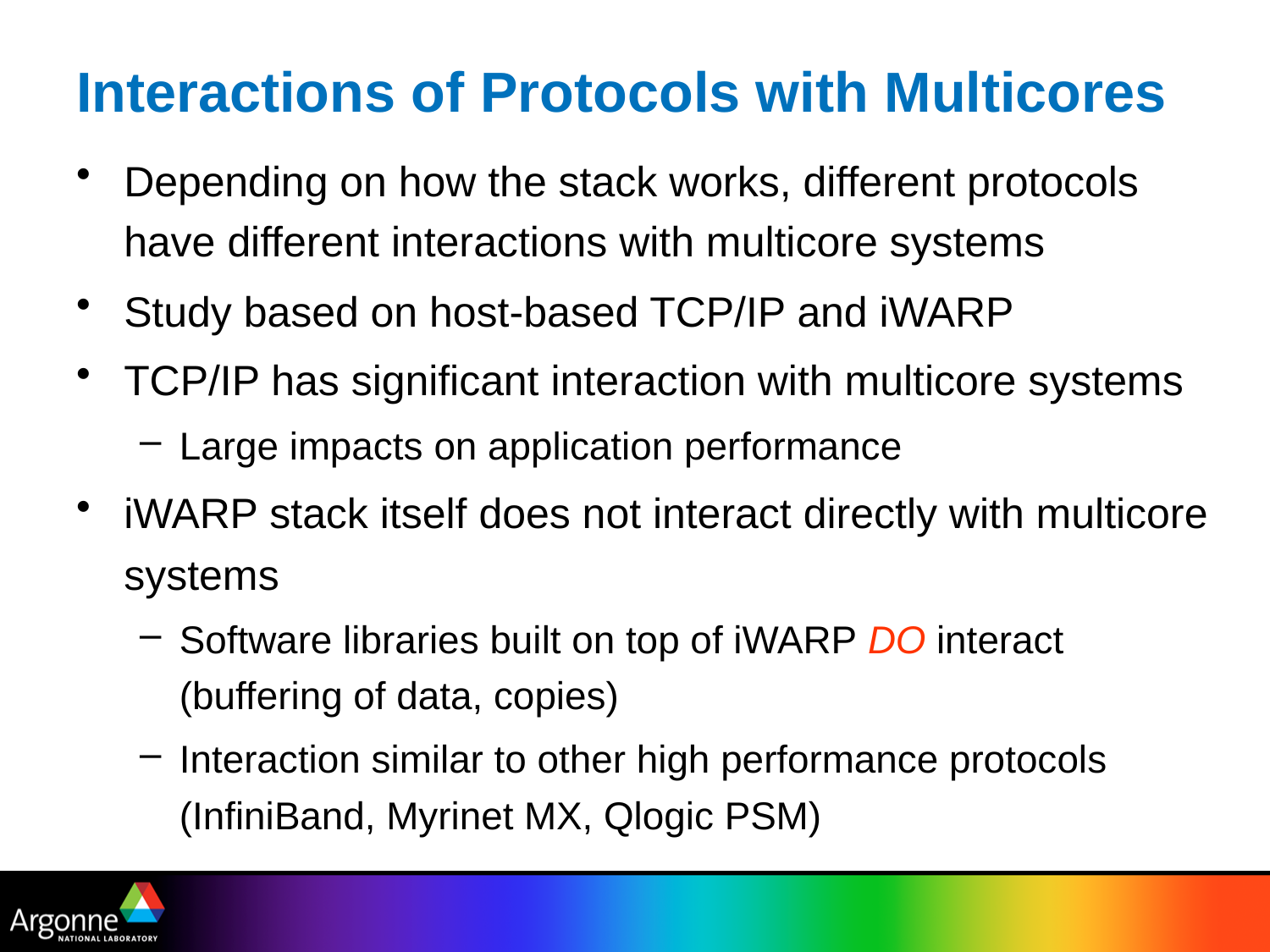

# Interactions of Protocols with Multicores
Depending on how the stack works, different protocols have different interactions with multicore systems
Study based on host-based TCP/IP and iWARP
TCP/IP has significant interaction with multicore systems
Large impacts on application performance
iWARP stack itself does not interact directly with multicore systems
Software libraries built on top of iWARP DO interact (buffering of data, copies)
Interaction similar to other high performance protocols (InfiniBand, Myrinet MX, Qlogic PSM)